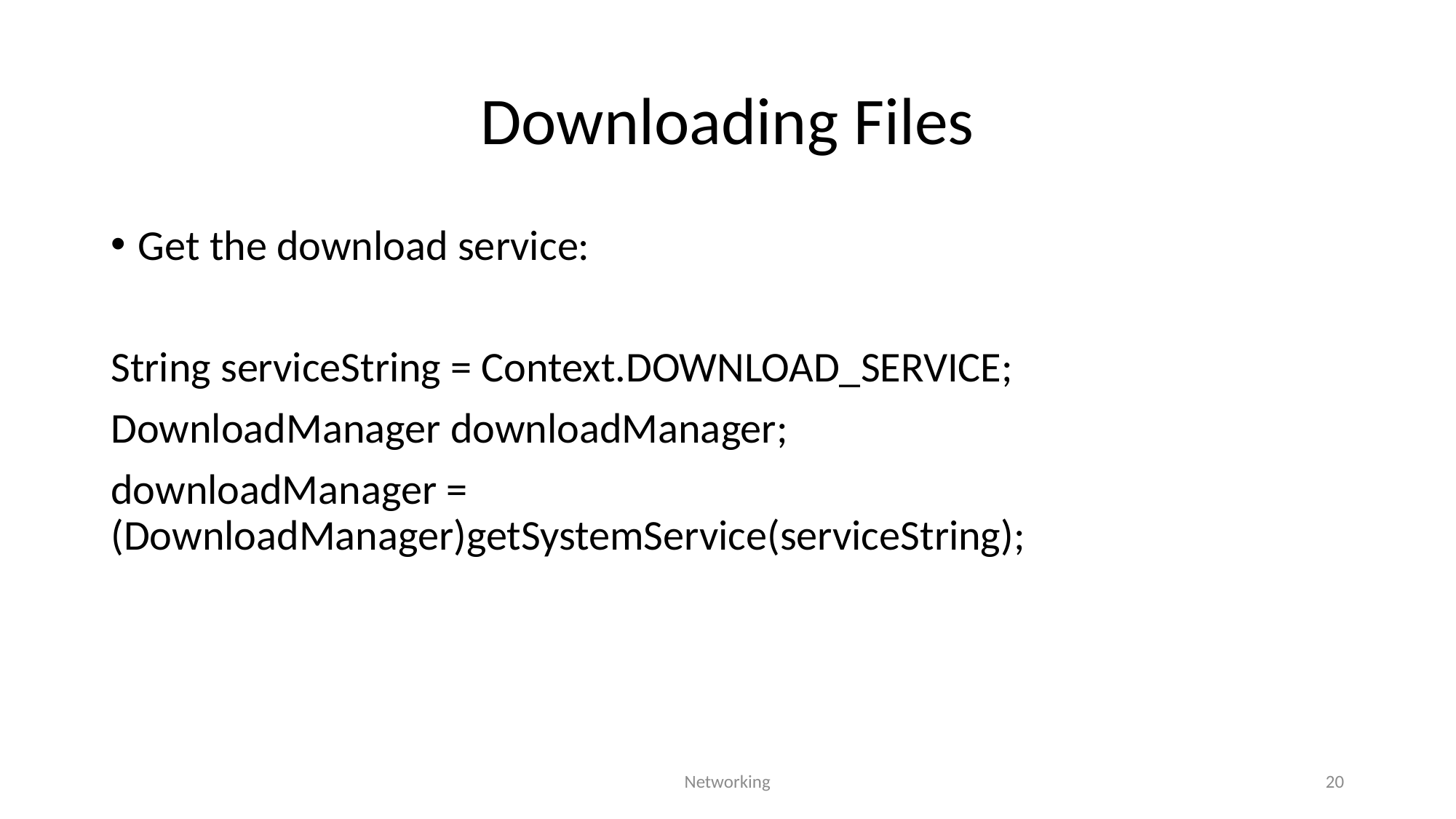

# Downloading Files
Get the download service:

String serviceString = Context.DOWNLOAD_SERVICE;
DownloadManager downloadManager;
downloadManager = (DownloadManager)getSystemService(serviceString);

Networking
20